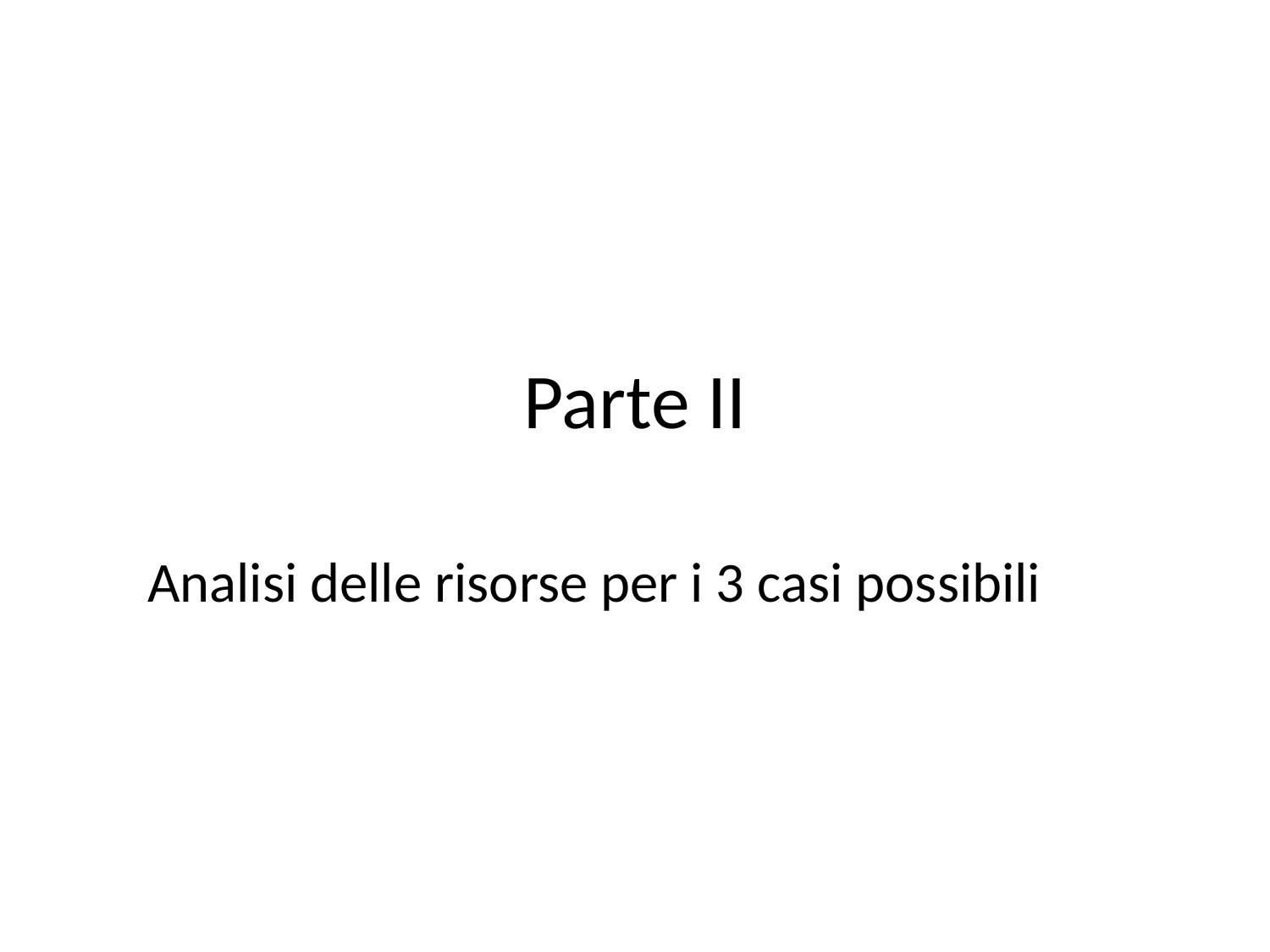

Parte II
Analisi delle risorse per i 3 casi possibili